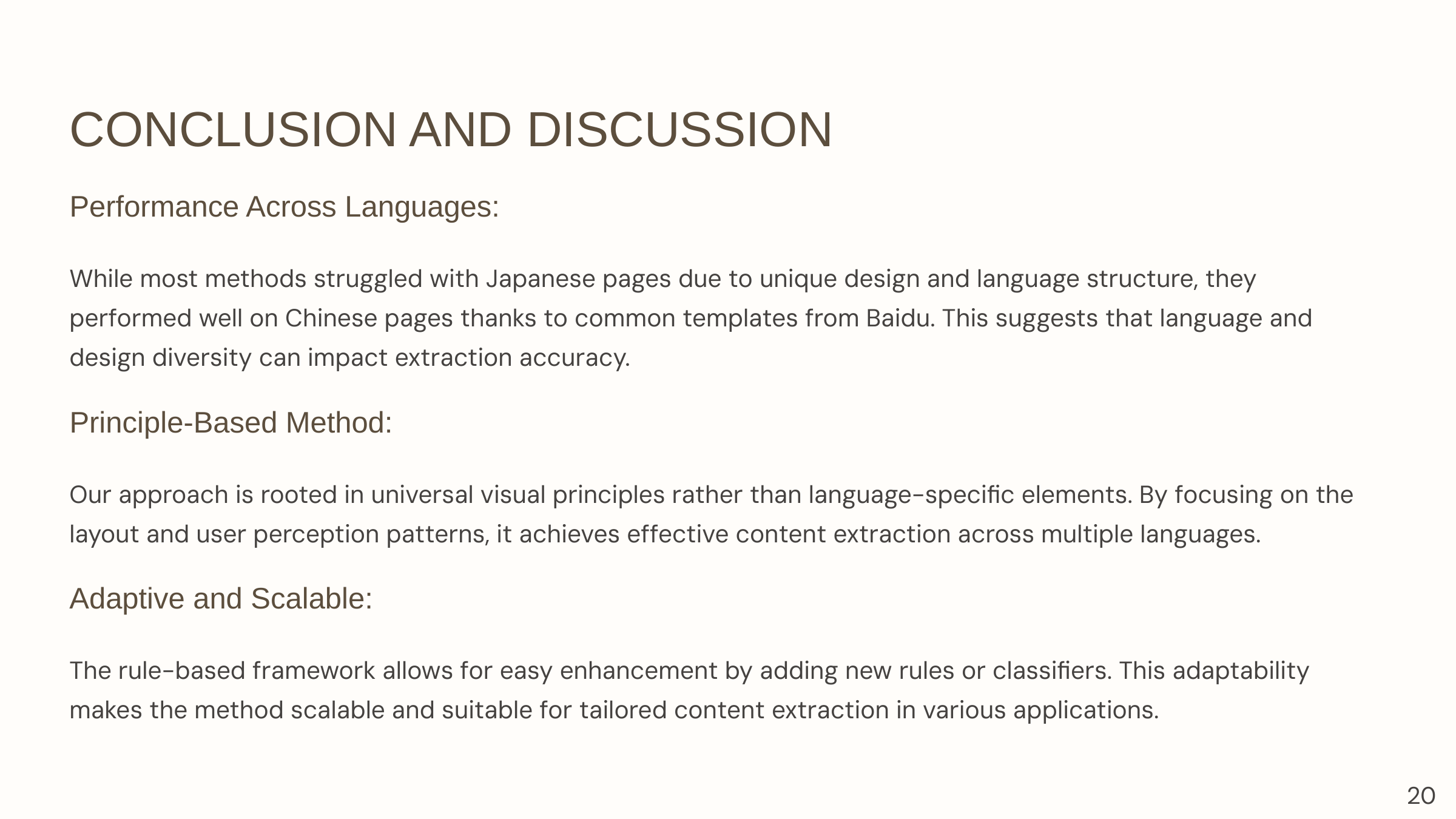

CONCLUSION AND DISCUSSION
Performance Across Languages:
While most methods struggled with Japanese pages due to unique design and language structure, they performed well on Chinese pages thanks to common templates from Baidu. This suggests that language and design diversity can impact extraction accuracy.
Principle-Based Method:
Our approach is rooted in universal visual principles rather than language-specific elements. By focusing on the layout and user perception patterns, it achieves effective content extraction across multiple languages.
Adaptive and Scalable:
The rule-based framework allows for easy enhancement by adding new rules or classifiers. This adaptability makes the method scalable and suitable for tailored content extraction in various applications.
20